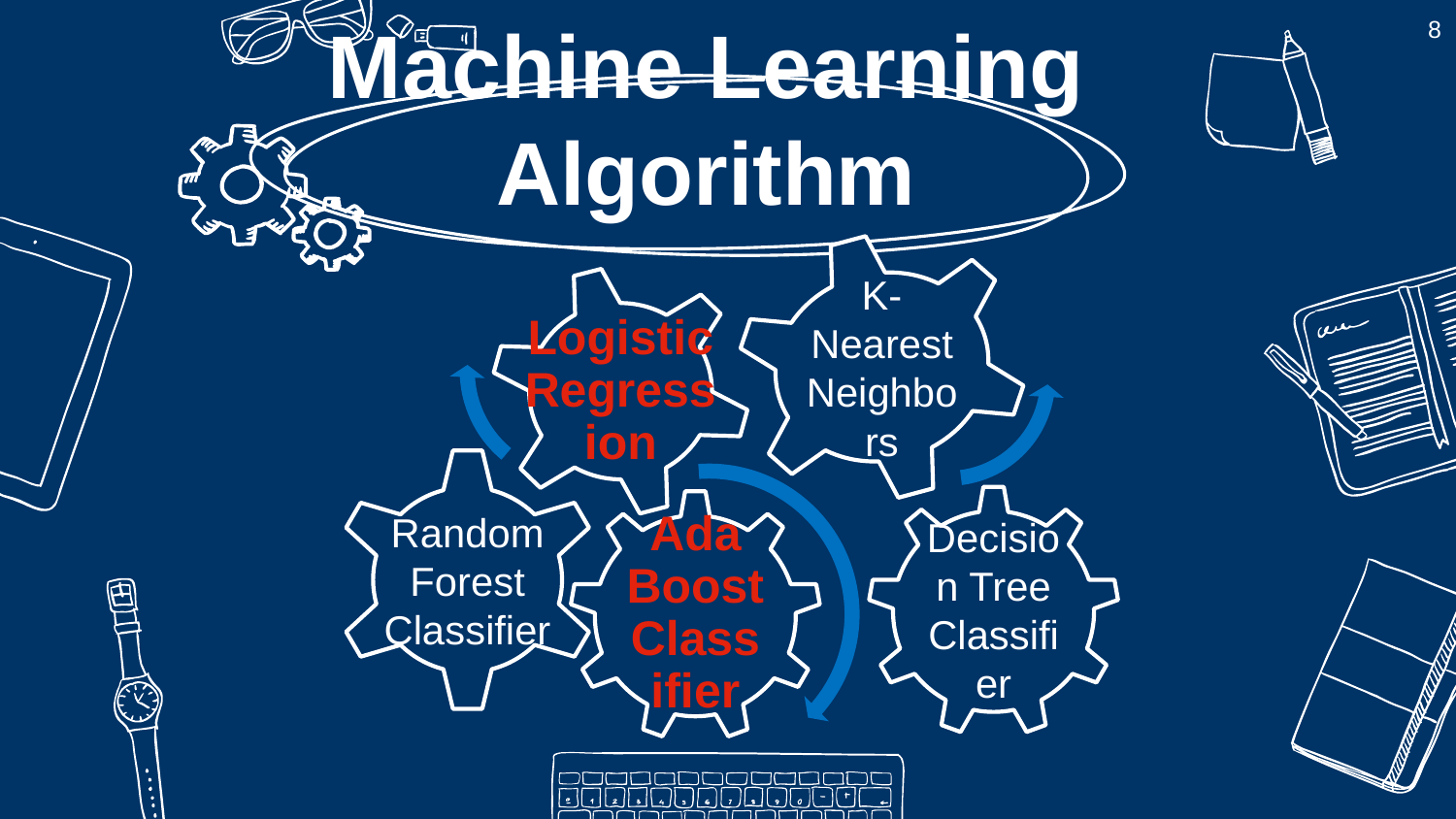

8

Machine Learning Algorithm

K-Nearest Neighbors
Logistic Regression

Random Forest Classifier

Ada Boost Classifier

Decision Tree Classifier